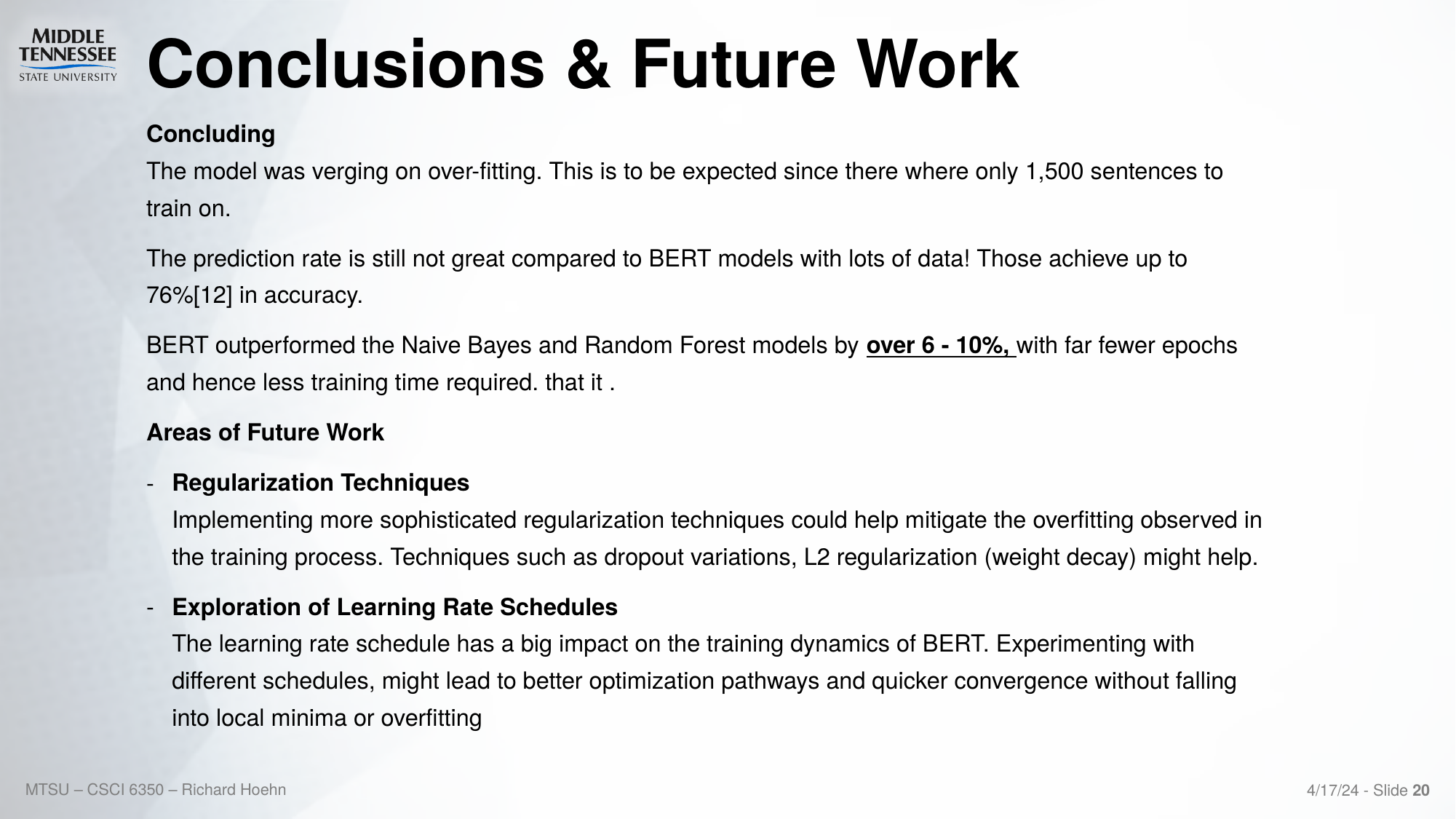

# Conclusions & Future Work
Concluding
The model was verging on over-fitting. This is to be expected since there where only 1,500 sentences to train on.
The prediction rate is still not great compared to BERT models with lots of data! Those achieve up to 76%[12] in accuracy.
BERT outperformed the Naive Bayes and Random Forest models by over 6 - 10%, with far fewer epochs and hence less training time required. that it .
Areas of Future Work
Regularization Techniques
Implementing more sophisticated regularization techniques could help mitigate the overfitting observed in the training process. Techniques such as dropout variations, L2 regularization (weight decay) might help.
Exploration of Learning Rate Schedules
The learning rate schedule has a big impact on the training dynamics of BERT. Experimenting with different schedules, might lead to better optimization pathways and quicker convergence without falling into local minima or overfitting